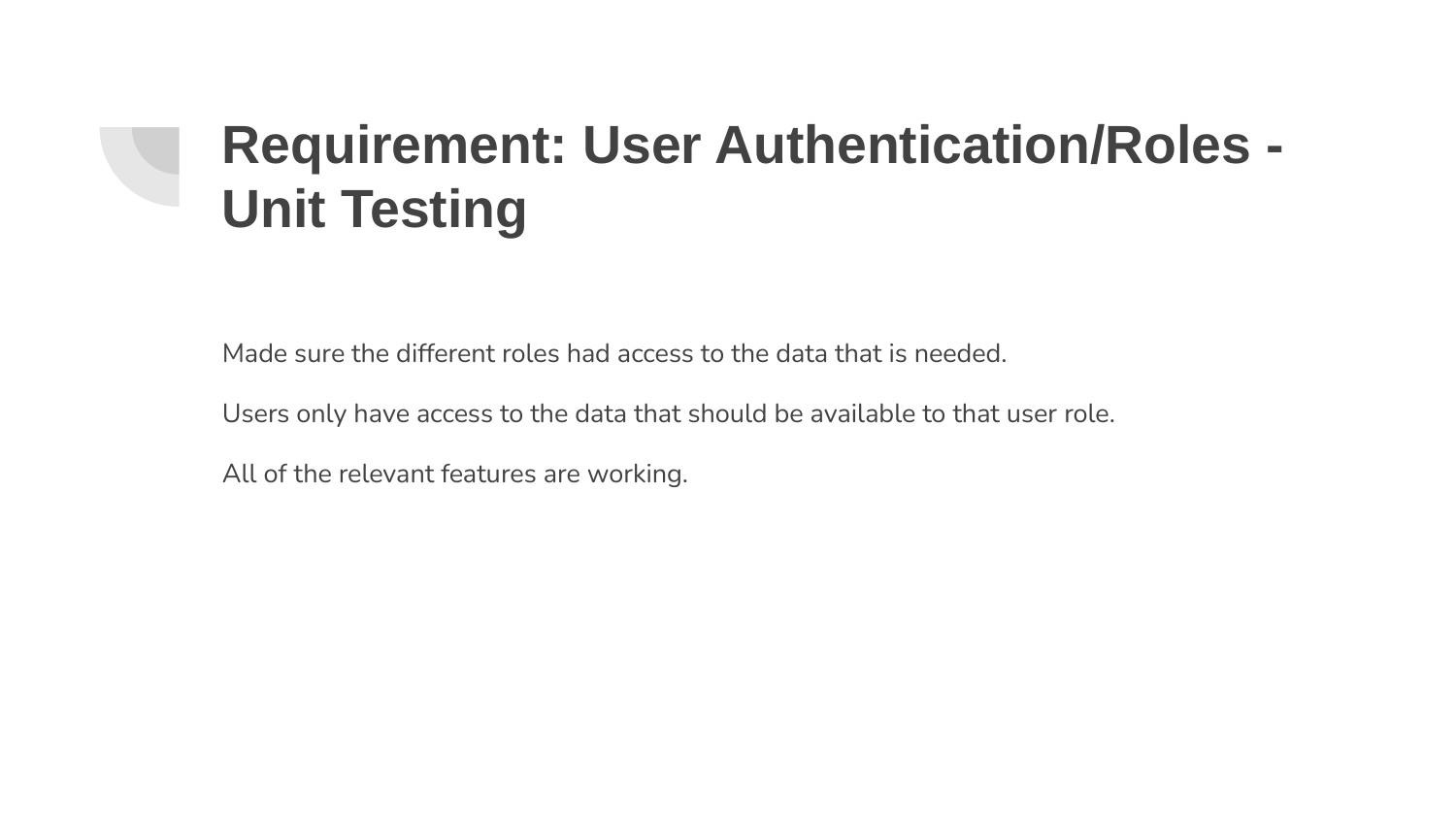

# Requirement: User Authentication/Roles - Unit Testing
Made sure the different roles had access to the data that is needed.
Users only have access to the data that should be available to that user role.
All of the relevant features are working.